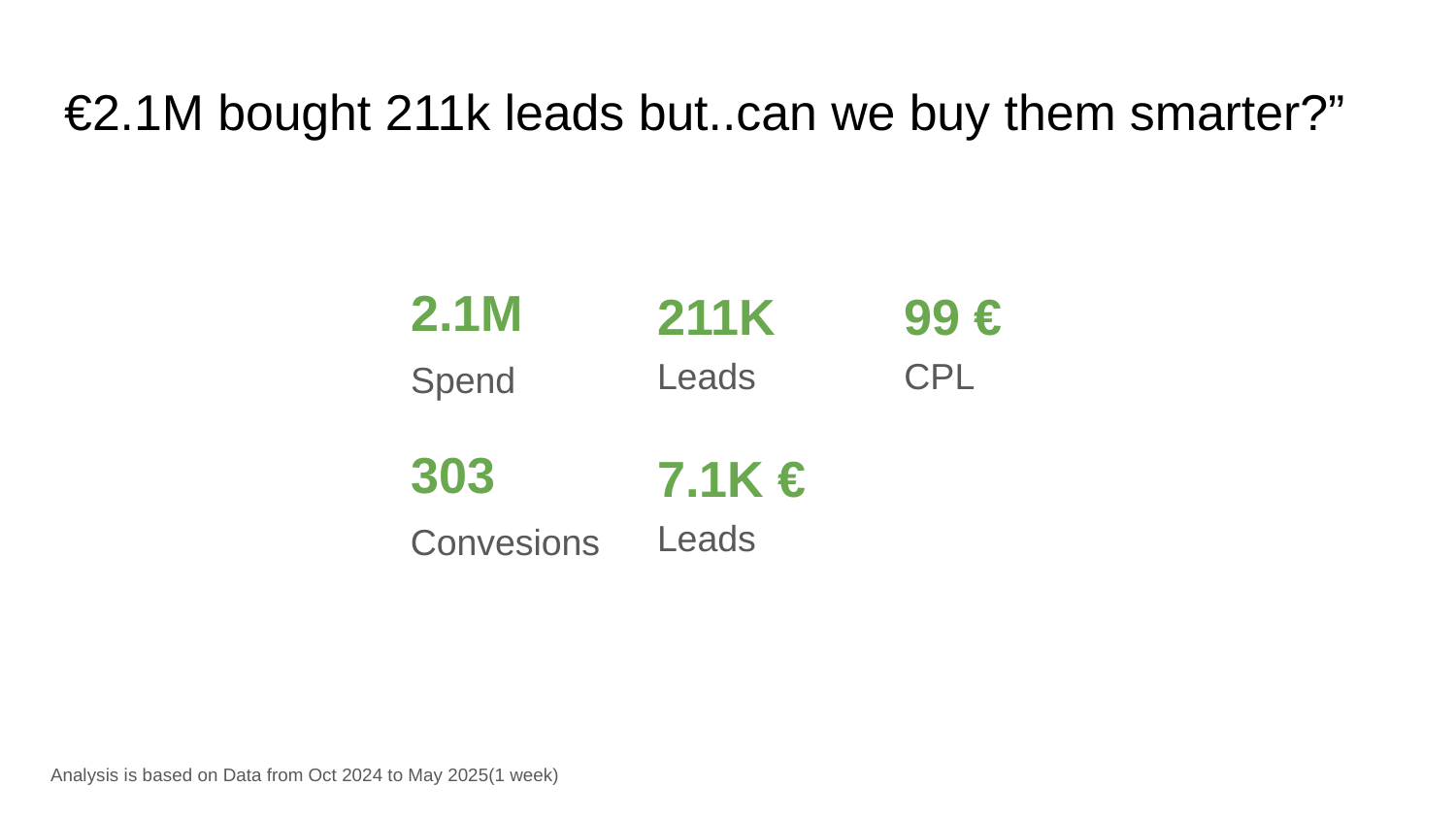

# €2.1M bought 211k leads but..can we buy them smarter?”

2.1M
Spend
211K
Leads
99 €
CPL
303
Convesions
7.1K €
Leads
Analysis is based on Data from Oct 2024 to May 2025(1 week)